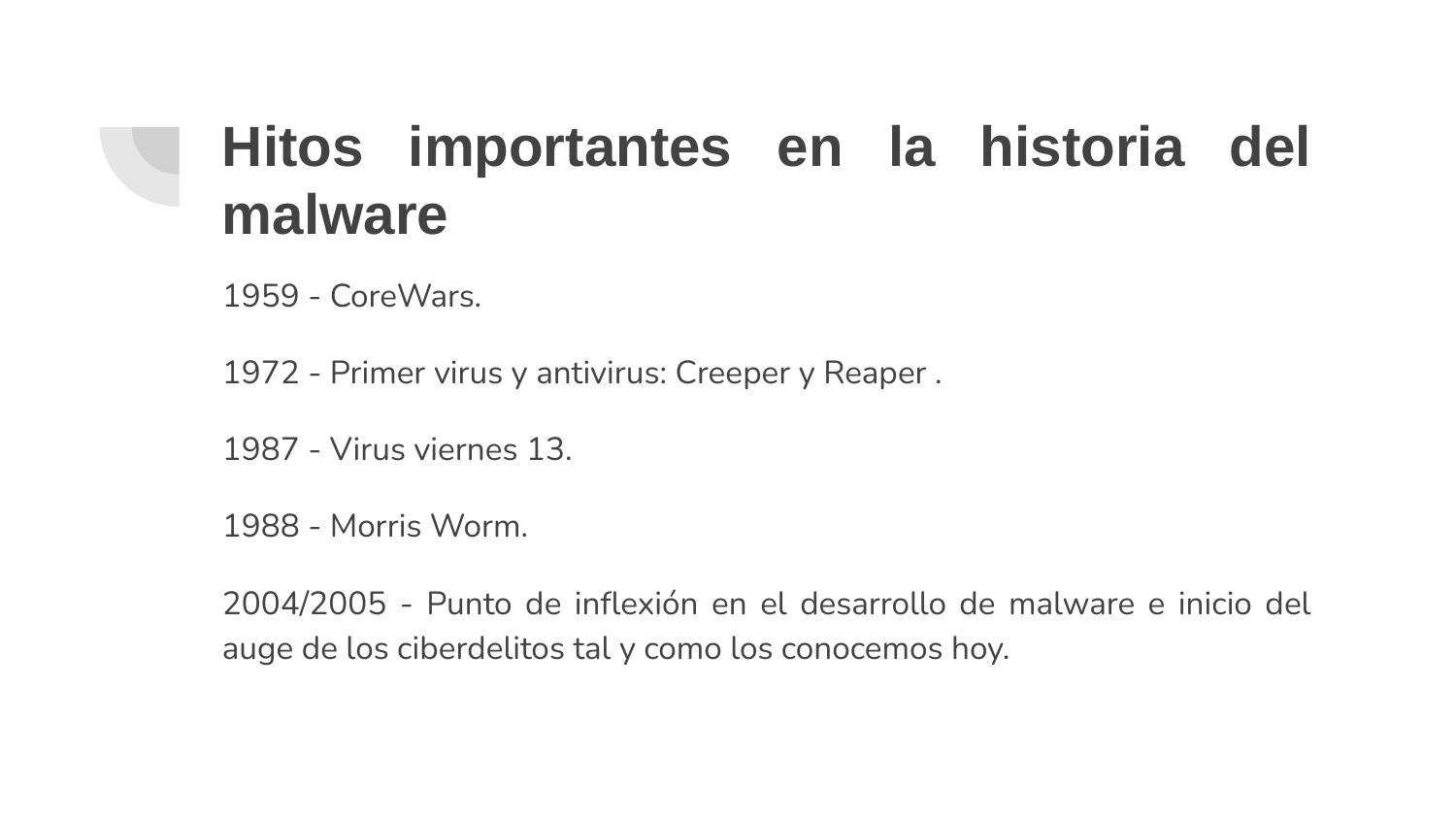

# Hitos importantes en la historia del malware
1959 - CoreWars.
1972 - Primer virus y antivirus: Creeper y Reaper .
1987 - Virus viernes 13.
1988 - Morris Worm.
2004/2005 - Punto de inflexión en el desarrollo de malware e inicio del auge de los ciberdelitos tal y como los conocemos hoy.